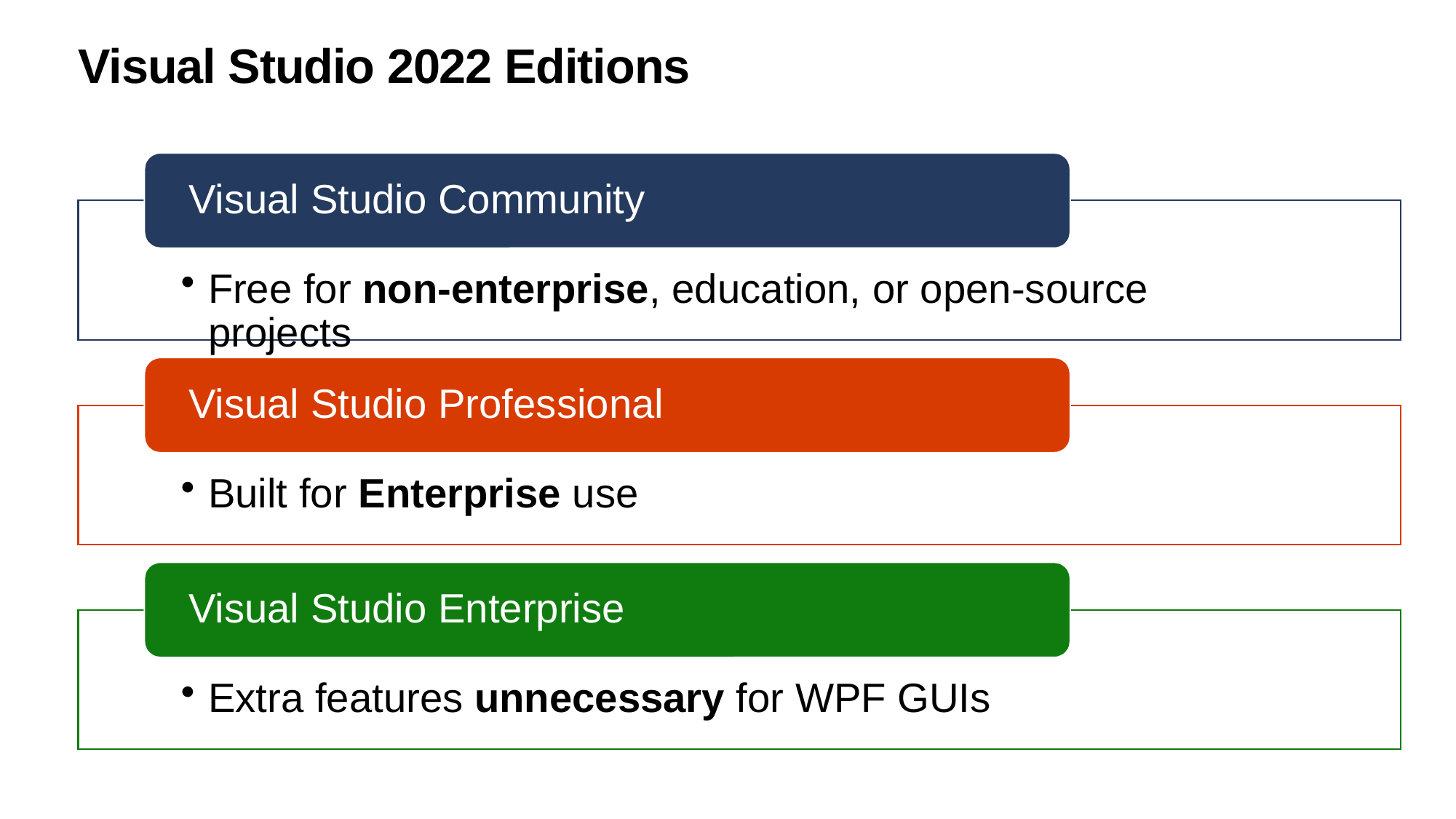

# Visual Studio 2022 Editions
Free for non-enterprise, education, or open-source projects
Visual Studio Community
Built for Enterprise use
Visual Studio Professional
Extra features unnecessary for WPF GUIs
Visual Studio Enterprise